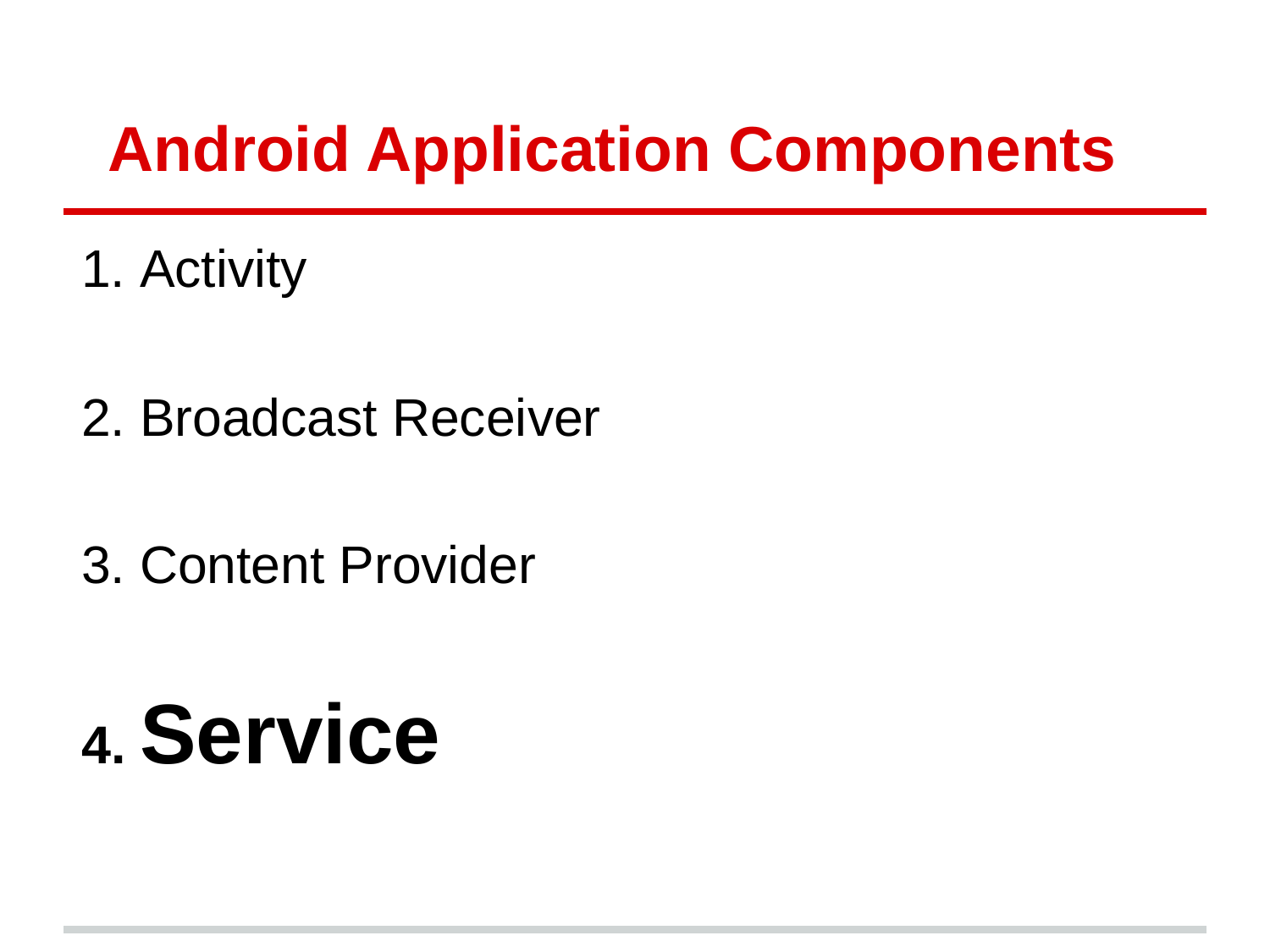

# Android Application Components
Activity

Broadcast Receiver

Content Provider

Service